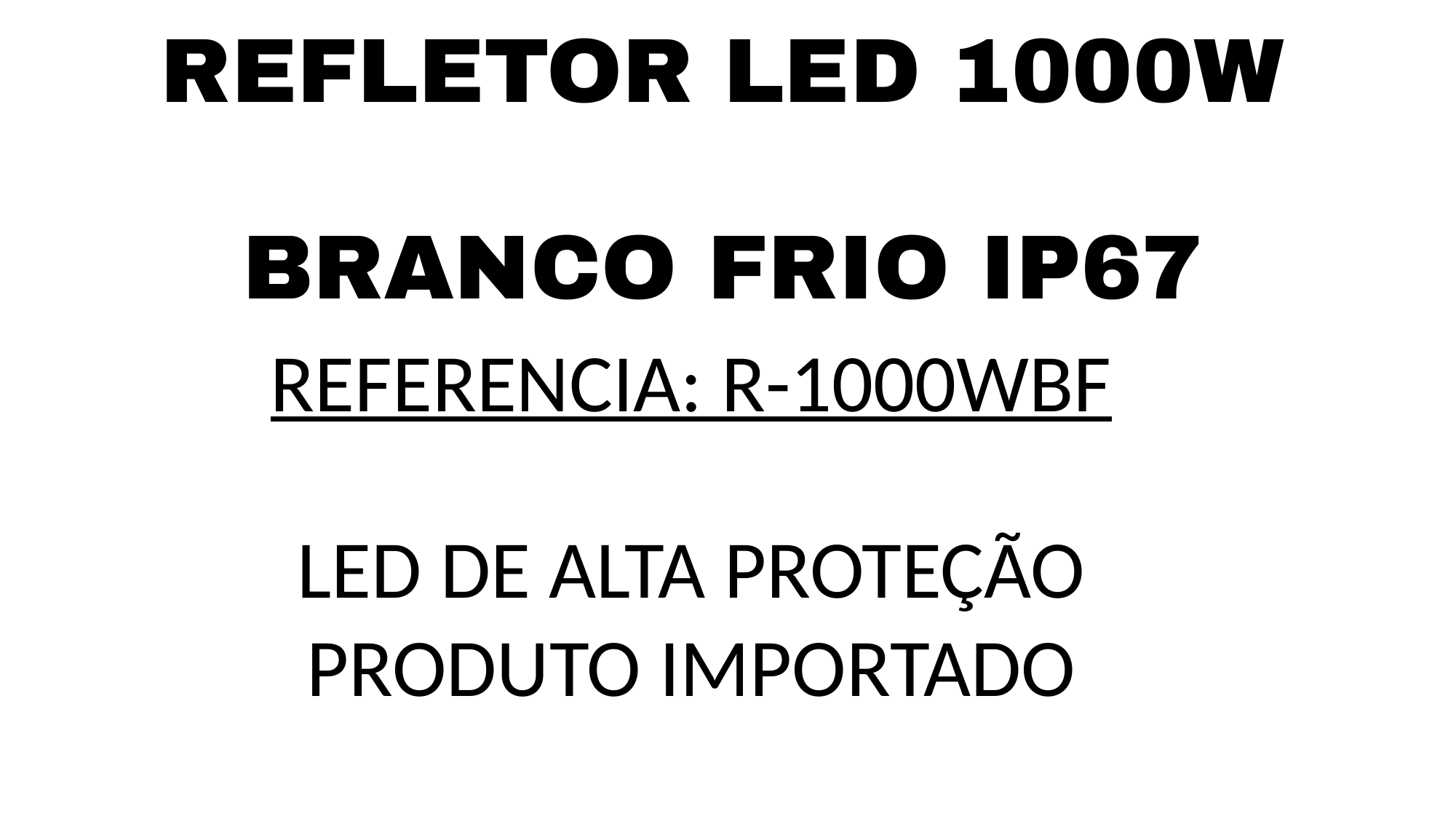

# REFLETOR LED 1000W BRANCO FRIO IP67
REFERENCIA: R-1000WBF
LED DE ALTA PROTEÇÃO
PRODUTO IMPORTADO